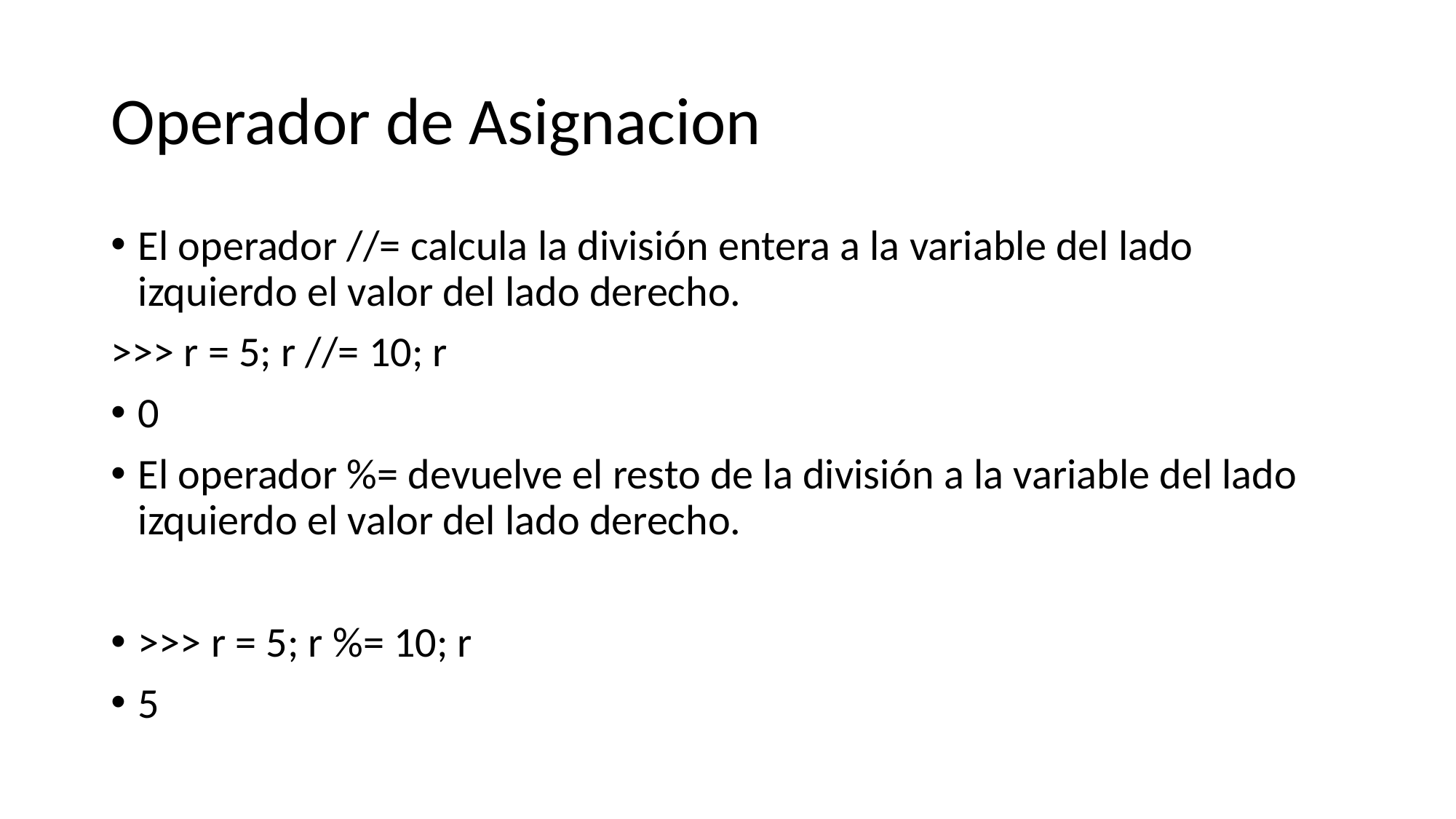

# Operador de Asignacion
El operador //= calcula la división entera a la variable del lado izquierdo el valor del lado derecho.
>>> r = 5; r //= 10; r
0
El operador %= devuelve el resto de la división a la variable del lado izquierdo el valor del lado derecho.

>>> r = 5; r %= 10; r
5